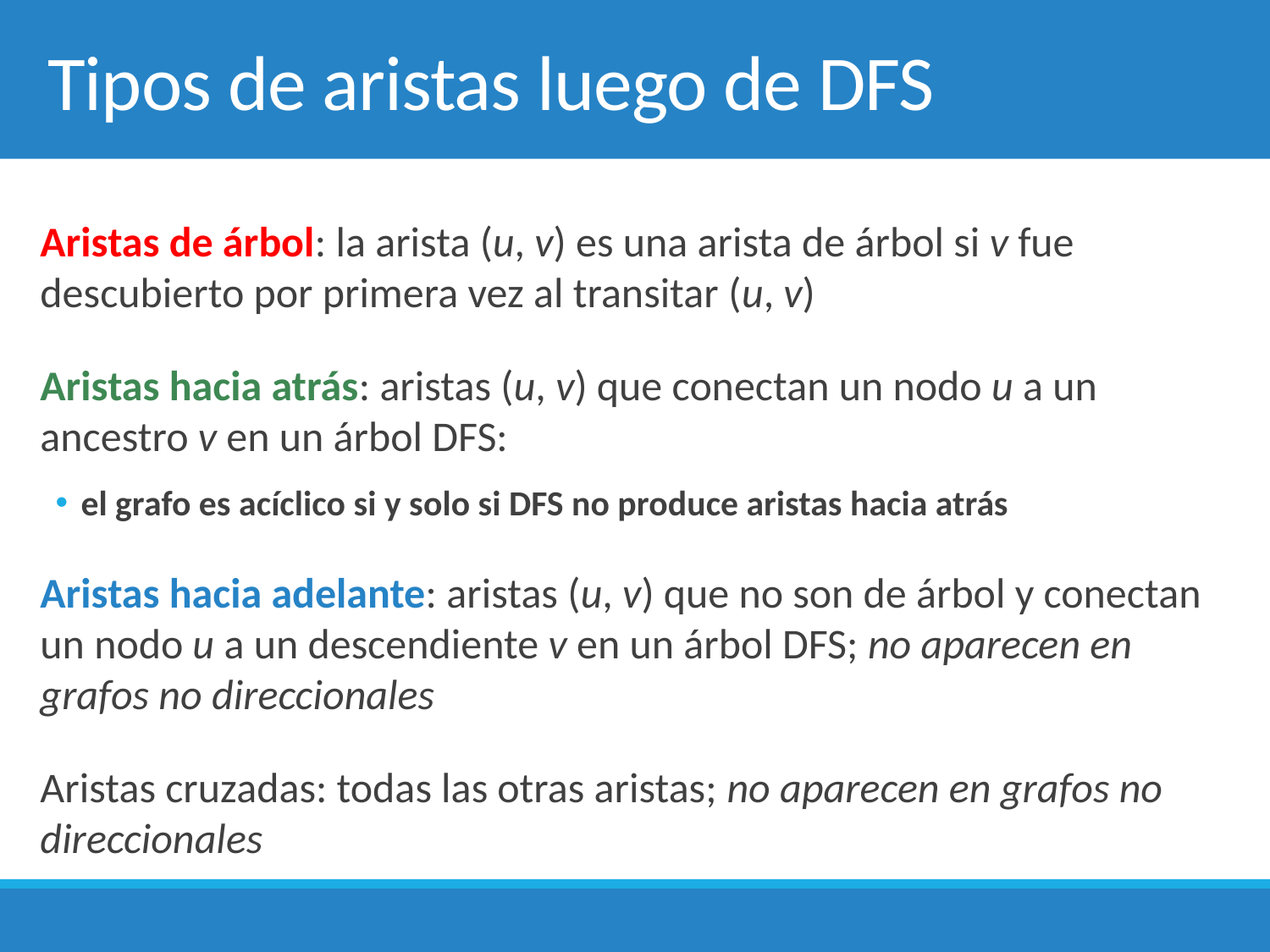

22
# Tipos de aristas luego de DFS
Aristas de árbol: la arista (u, v) es una arista de árbol si v fue descubierto por primera vez al transitar (u, v)
Aristas hacia atrás: aristas (u, v) que conectan un nodo u a un ancestro v en un árbol DFS:
el grafo es acíclico si y solo si DFS no produce aristas hacia atrás
Aristas hacia adelante: aristas (u, v) que no son de árbol y conectan un nodo u a un descendiente v en un árbol DFS; no aparecen en grafos no direccionales
Aristas cruzadas: todas las otras aristas; no aparecen en grafos no direccionales